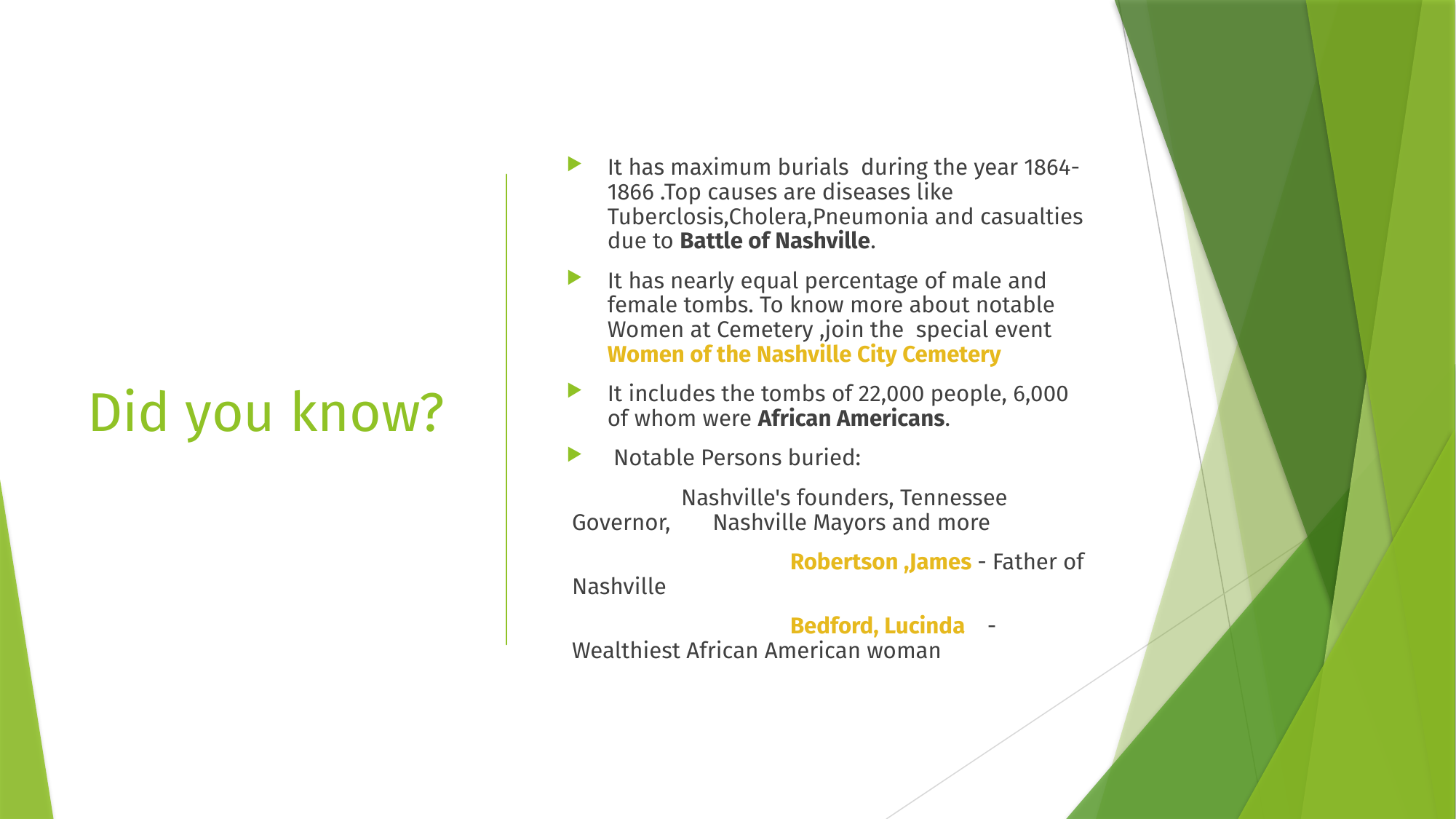

# Did you know?
It has maximum burials  during the year 1864-1866 .Top causes are diseases like  Tuberclosis,Cholera,Pneumonia and casualties due to Battle of Nashville.
It has nearly equal percentage of male and female tombs. To know more about notable Women at Cemetery ,join the  special event Women of the Nashville City Cemetery
It includes the tombs of 22,000 people, 6,000 of whom were African Americans.
 Notable Persons buried:
	Nashville's founders, Tennessee Governor,       Nashville Mayors and more
		Robertson ,James - Father of Nashville
		Bedford, Lucinda    -Wealthiest African American woman